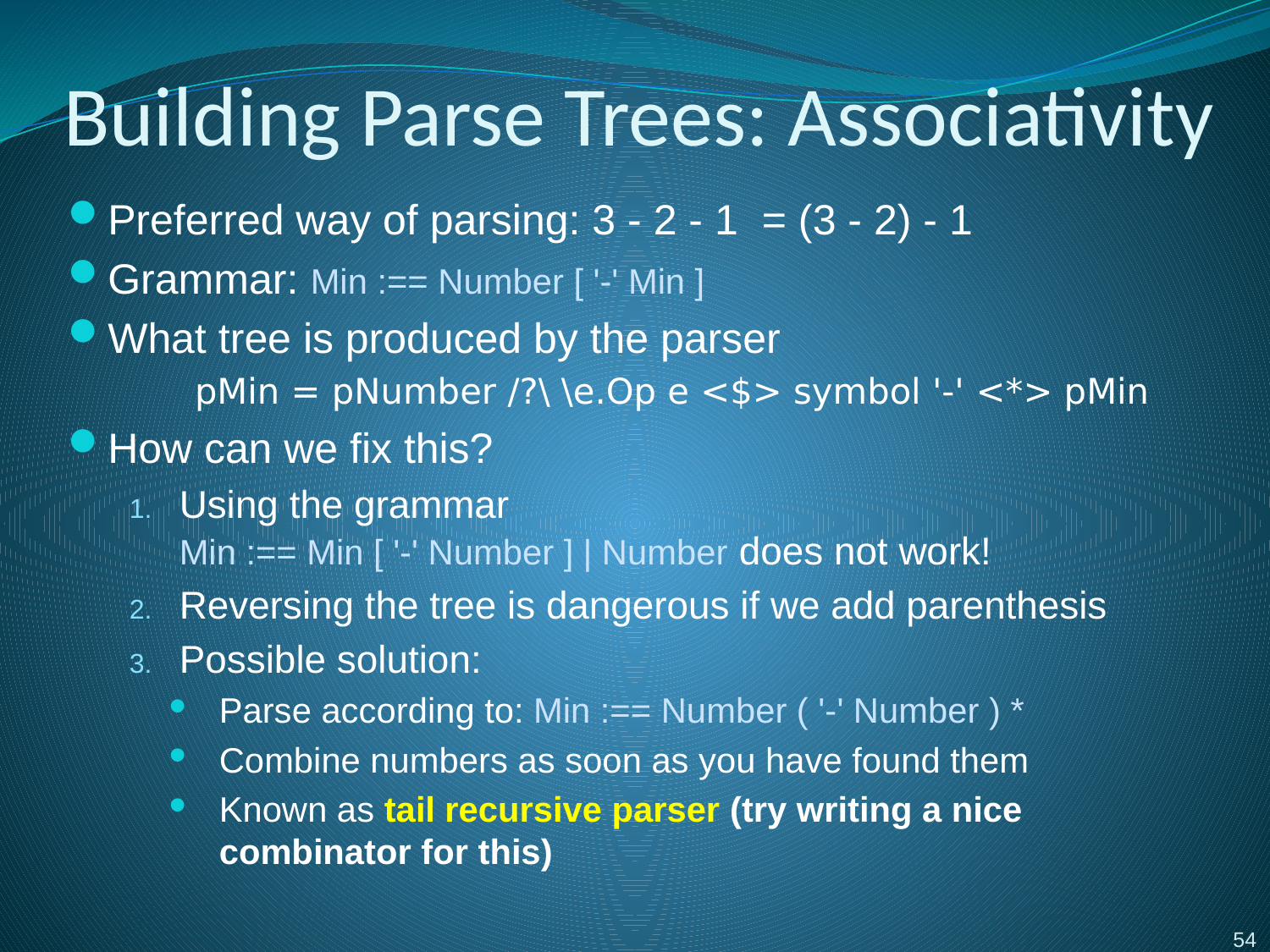

# Building Parse Trees: Associativity
Preferred way of parsing: 3 - 2 - 1  = (3 - 2) - 1
Grammar: Min :== Number [ '-' Min ]
What tree is produced by the parser
	pMin = pNumber /?\ \e.Op e <$> symbol '-' <*> pMin
How can we fix this?
Using the grammar
Min :== Min [ '-' Number ] | Number does not work!
Reversing the tree is dangerous if we add parenthesis
Possible solution:
Parse according to: Min :== Number ( '-' Number ) *
Combine numbers as soon as you have found them
Known as tail recursive parser (try writing a nice combinator for this)

54